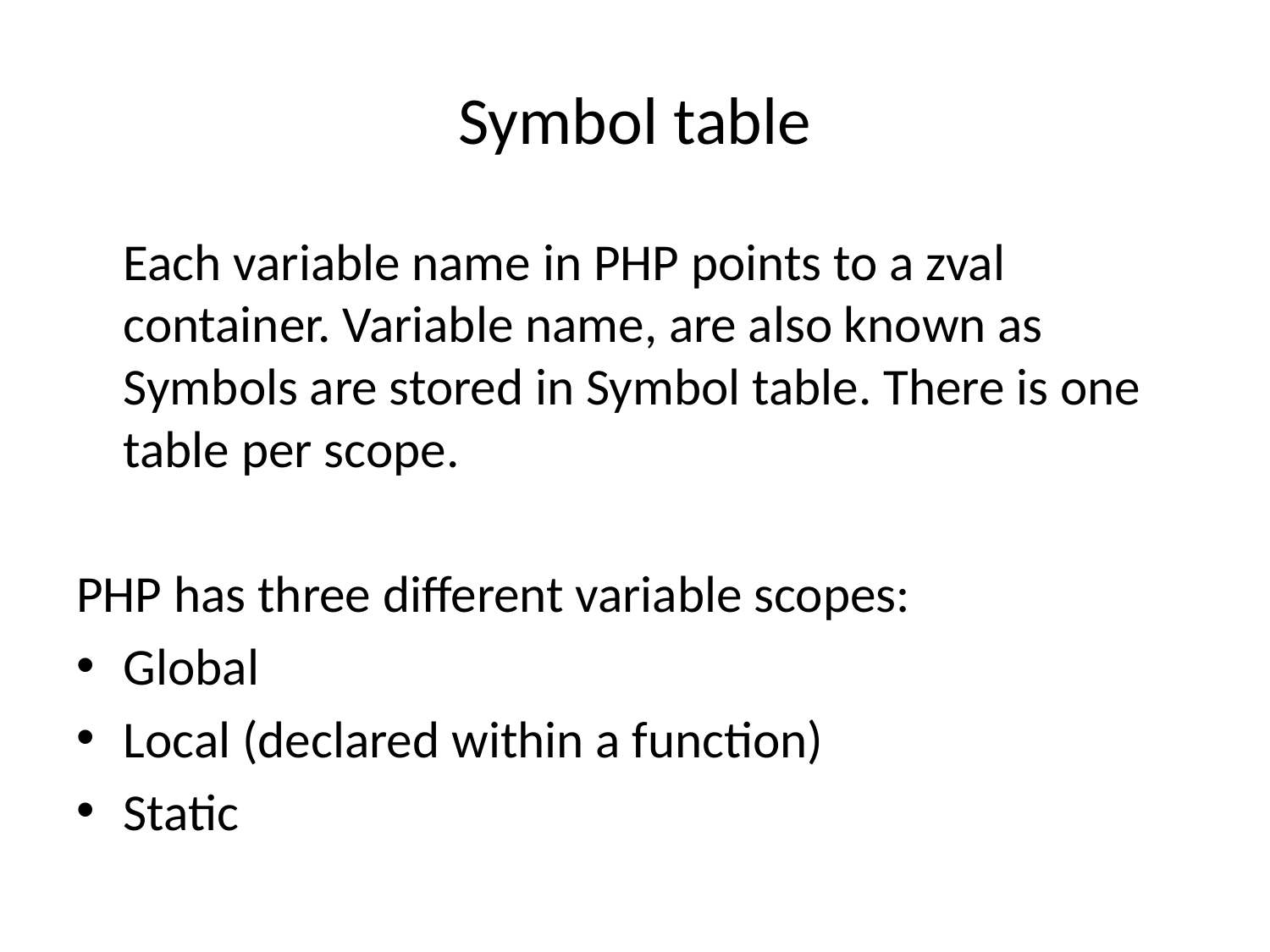

# Symbol table
	Each variable name in PHP points to a zval container. Variable name, are also known as Symbols are stored in Symbol table. There is one table per scope.

PHP has three different variable scopes:
Global
Local (declared within a function)
Static